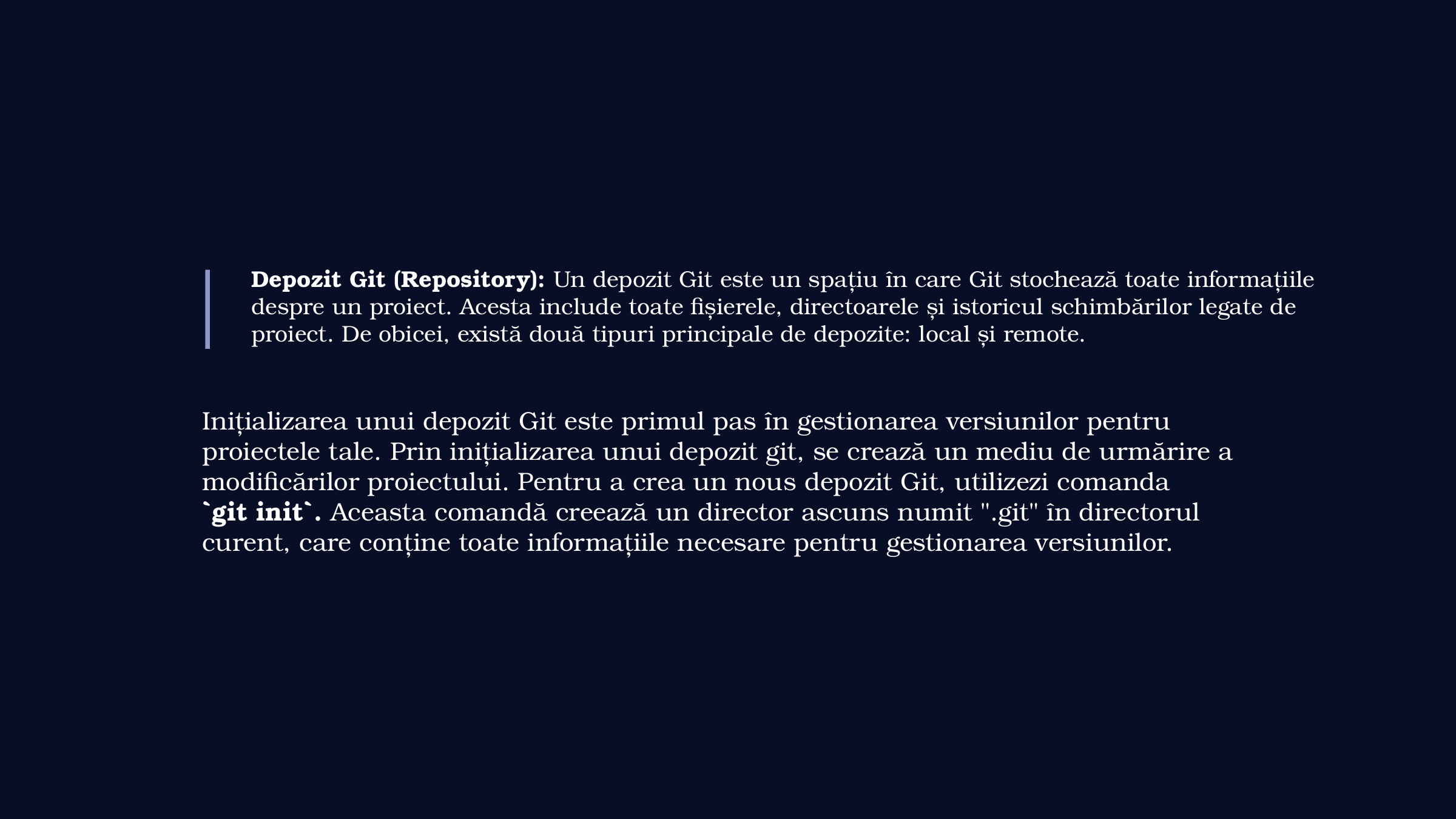

Depozit Git (Repository): Un depozit Git este un spațiu în care Git stochează toate informațiile despre un proiect. Acesta include toate fișierele, directoarele și istoricul schimbărilor legate de proiect. De obicei, există două tipuri principale de depozite: local și remote.

Inițializarea unui depozit Git este primul pas în gestionarea versiunilor pentru proiectele tale. Prin inițializarea unui depozit git, se crează un mediu de urmărire a modificărilor proiectului. Pentru a crea un nous depozit Git, utilizezi comanda       `git init`. Aceasta comandă creează un director ascuns numit ".git" în directorul curent, care conține toate informațiile necesare pentru gestionarea versiunilor.